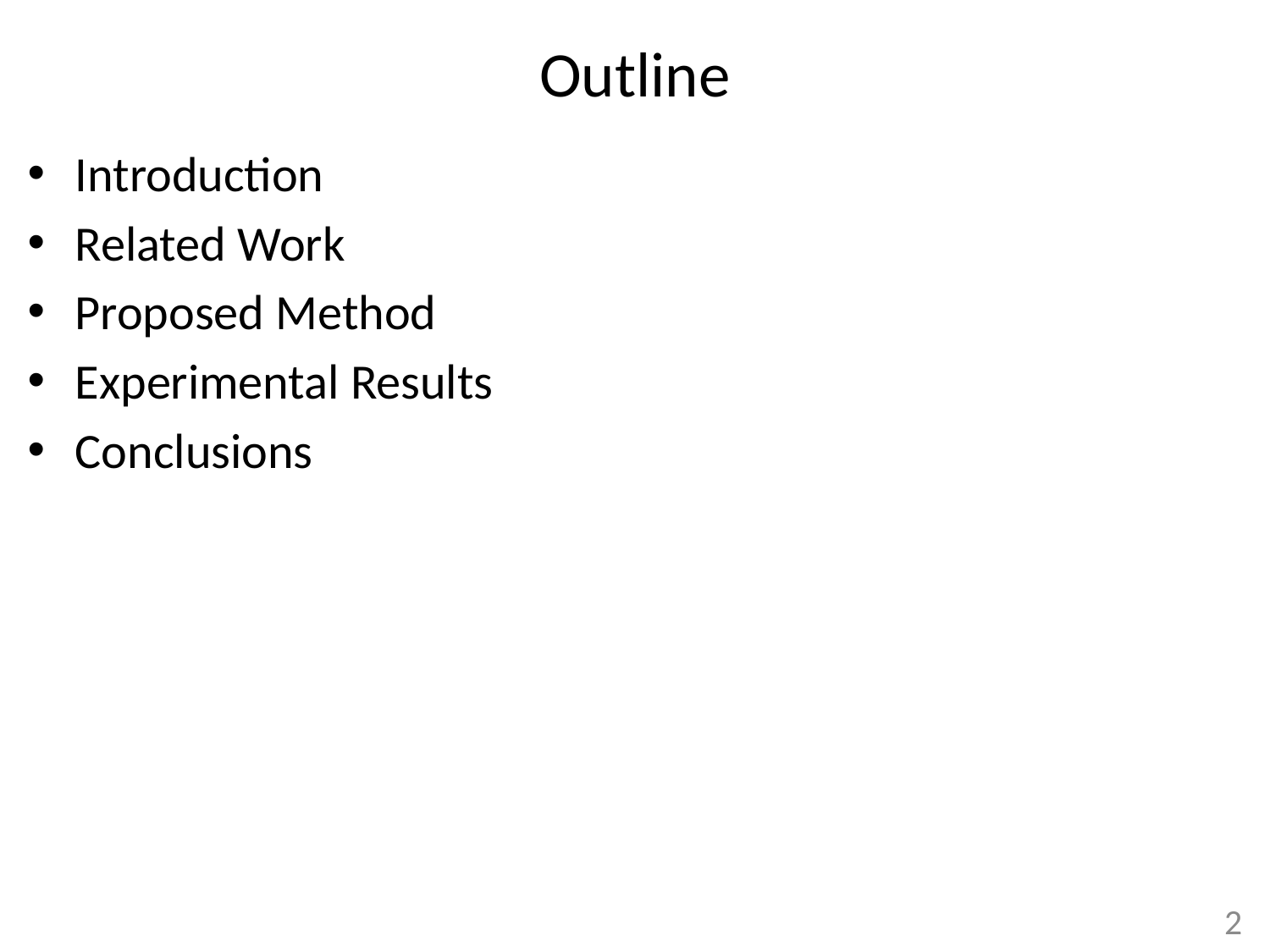

# Outline
Introduction
Related Work
Proposed Method
Experimental Results
Conclusions

2